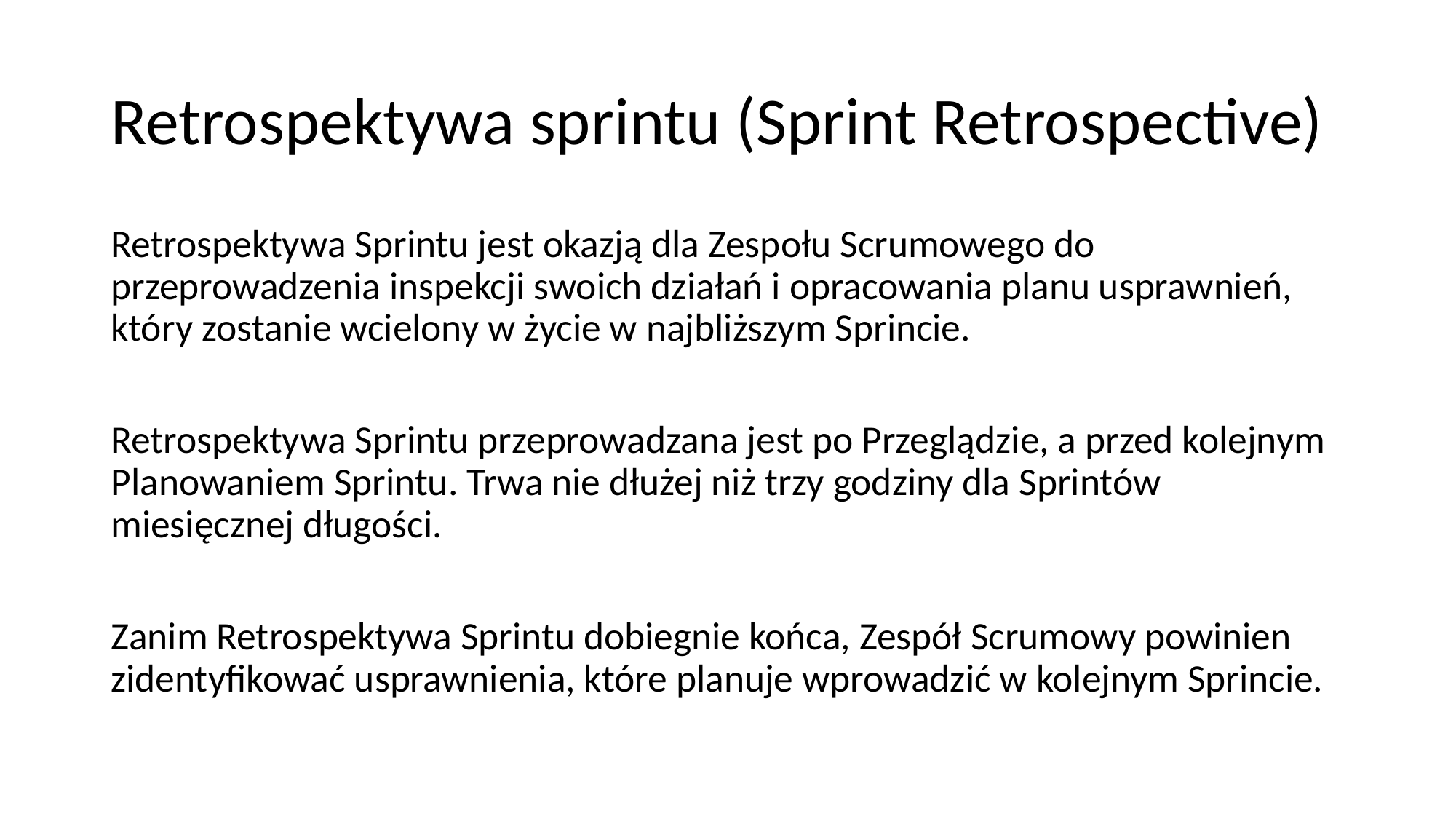

# Retrospektywa sprintu (Sprint Retrospective)
Retrospektywa Sprintu jest okazją dla Zespołu Scrumowego do przeprowadzenia inspekcji swoich działań i opracowania planu usprawnień, który zostanie wcielony w życie w najbliższym Sprincie.

Retrospektywa Sprintu przeprowadzana jest po Przeglądzie, a przed kolejnym Planowaniem Sprintu. Trwa nie dłużej niż trzy godziny dla Sprintów miesięcznej długości.

Zanim Retrospektywa Sprintu dobiegnie końca, Zespół Scrumowy powinien zidentyfikować usprawnienia, które planuje wprowadzić w kolejnym Sprincie.